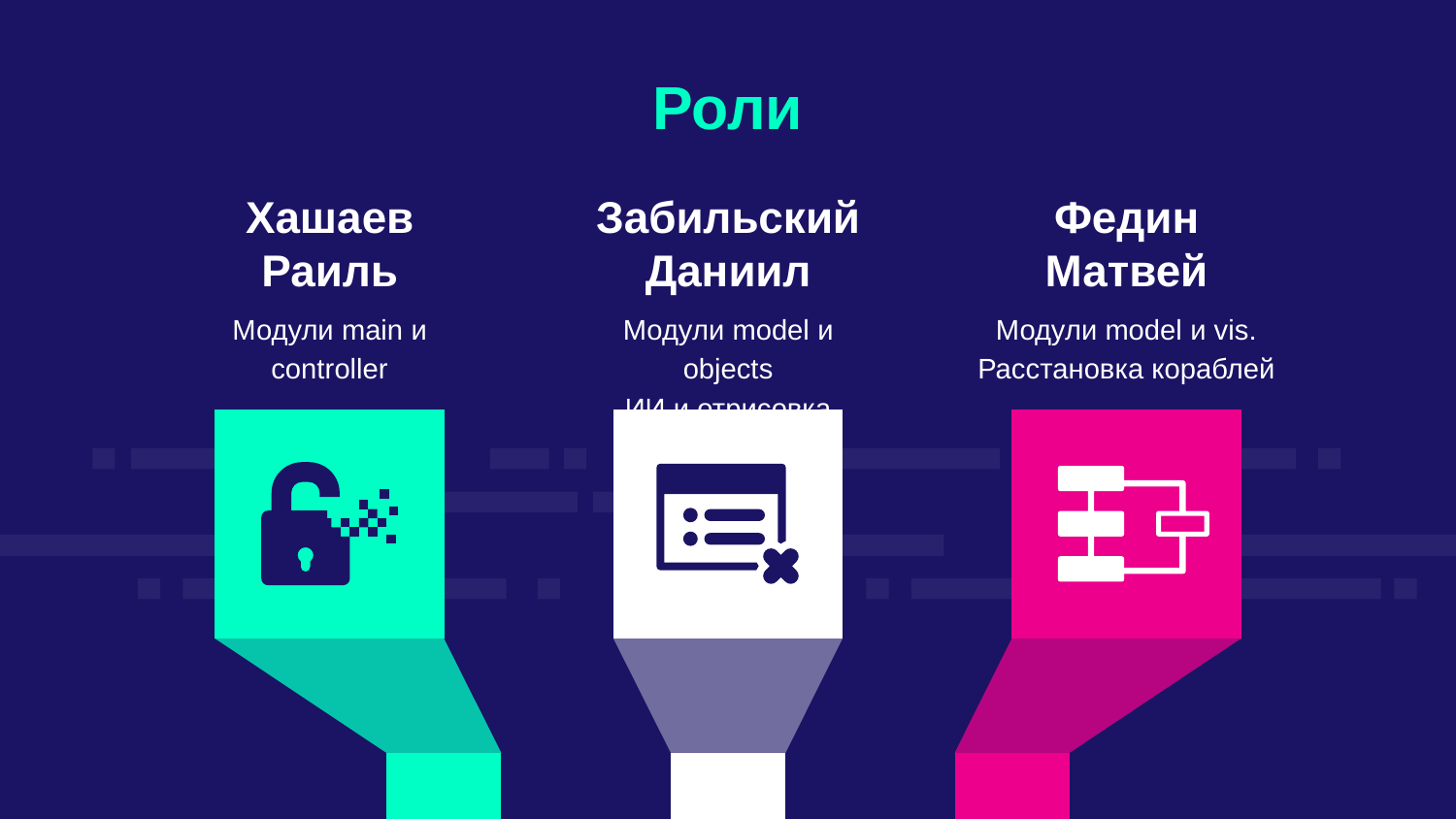

Роли
Хашаев Раиль
Забильский Даниил
Федин Матвей
Модули main и controller

Модули model и objects
ИИ и отрисовка

Модули model и vis. Расстановка кораблей